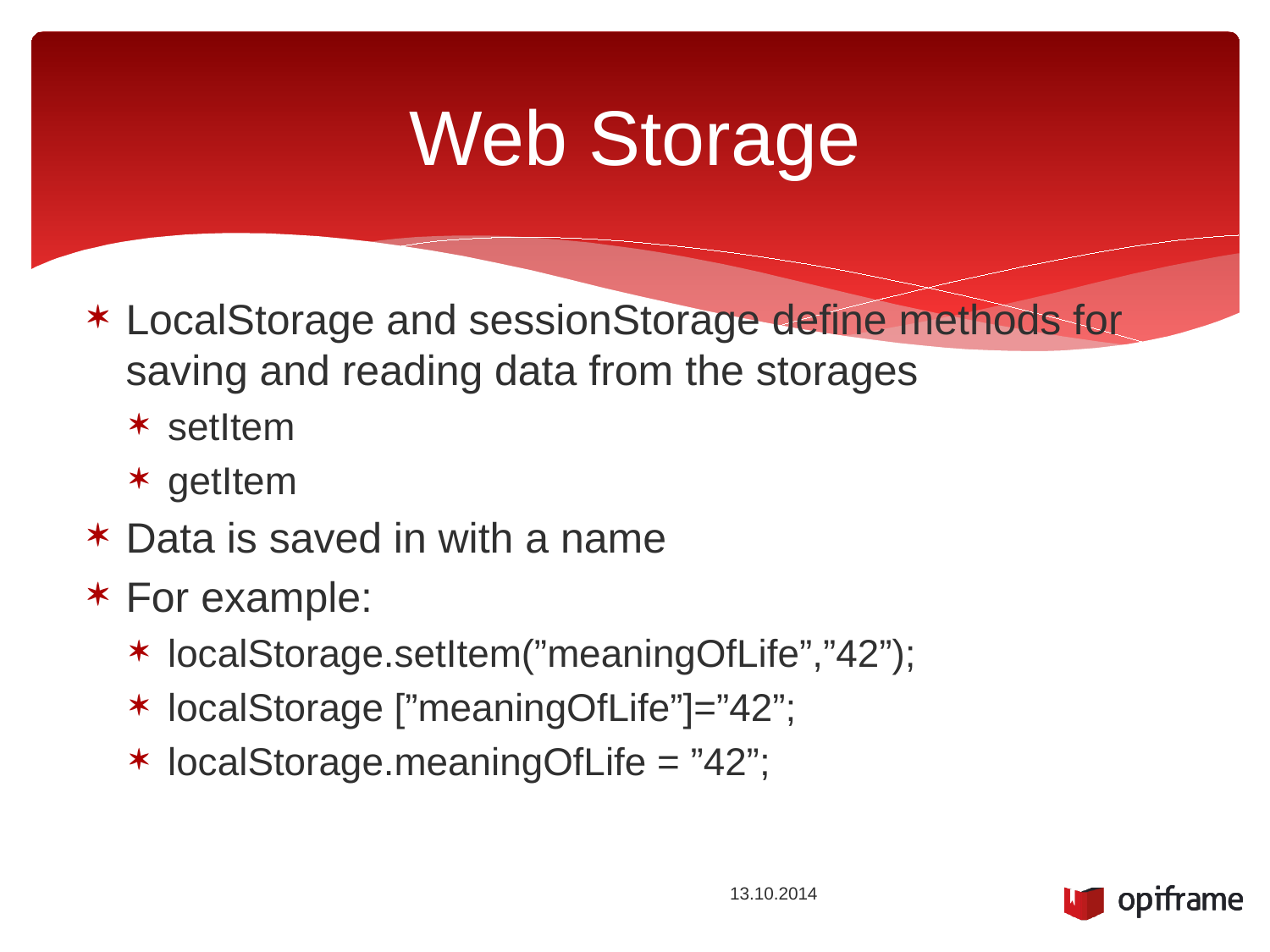

# Web Storage
LocalStorage and sessionStorage define methods for saving and reading data from the storages
setItem
getItem
Data is saved in with a name
For example:
localStorage.setItem(”meaningOfLife”,”42”);
localStorage [”meaningOfLife”]=”42”;
localStorage.meaningOfLife = ”42”;

13.10.2014